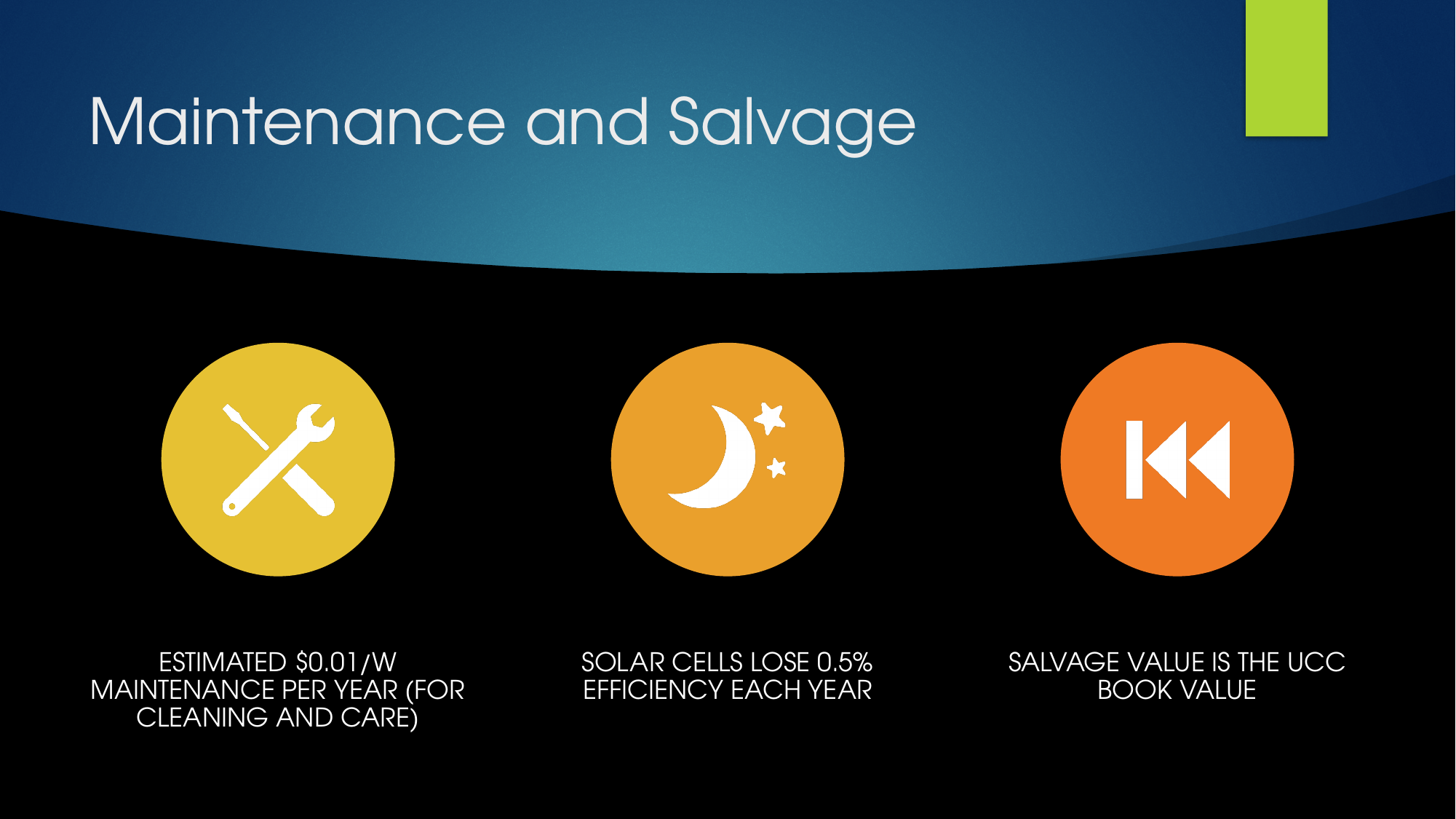

# Maintenance and Salvage

Estimated $0.01/W maintenance per year (for cleaning and care)
Solar cells lose 0.5% efficiency each year
Salvage value is the UCC book value